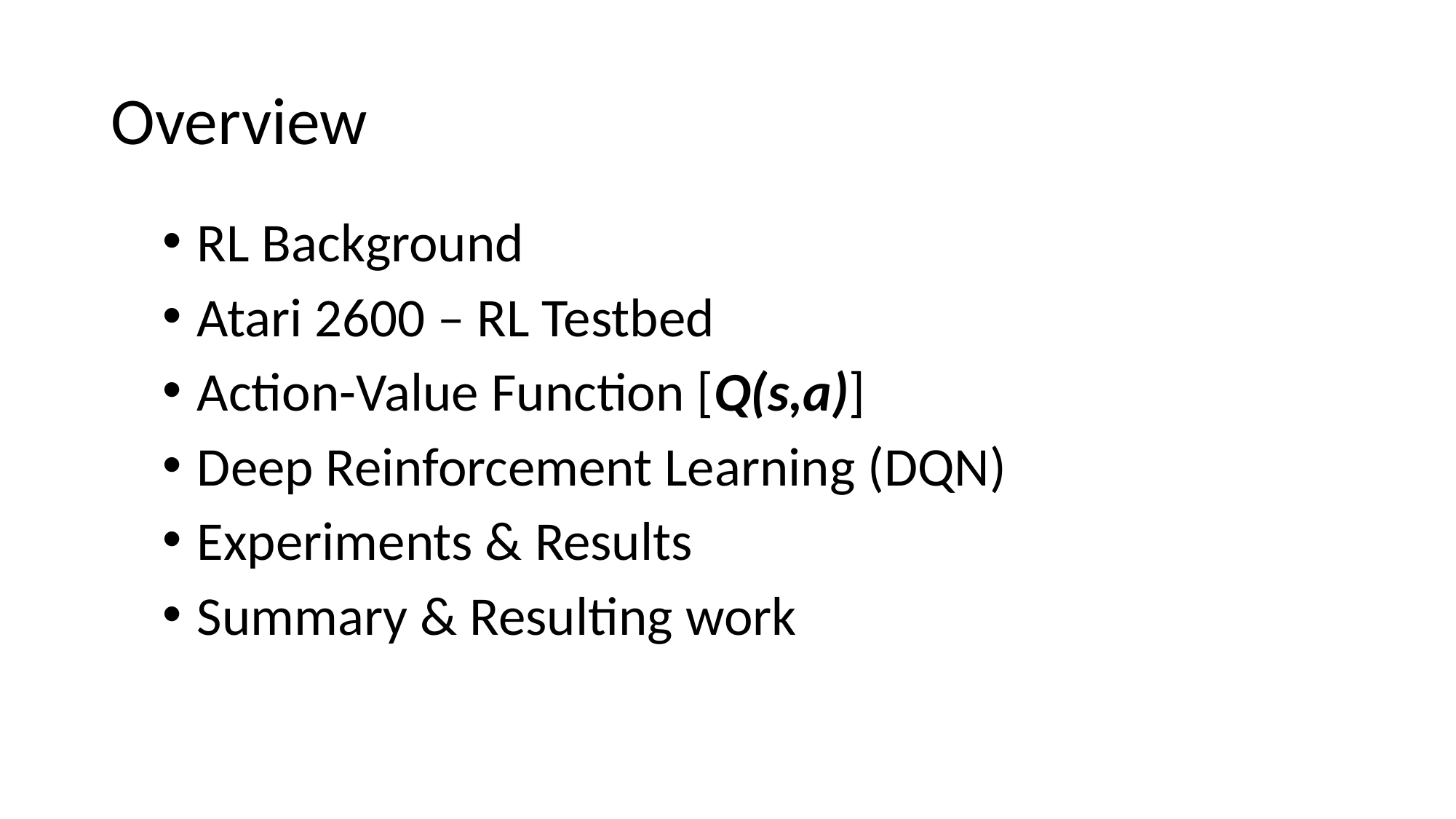

# Overview
RL Background
Atari 2600 – RL Testbed
Action-Value Function [Q(s,a)]
Deep Reinforcement Learning (DQN)
Experiments & Results
Summary & Resulting work